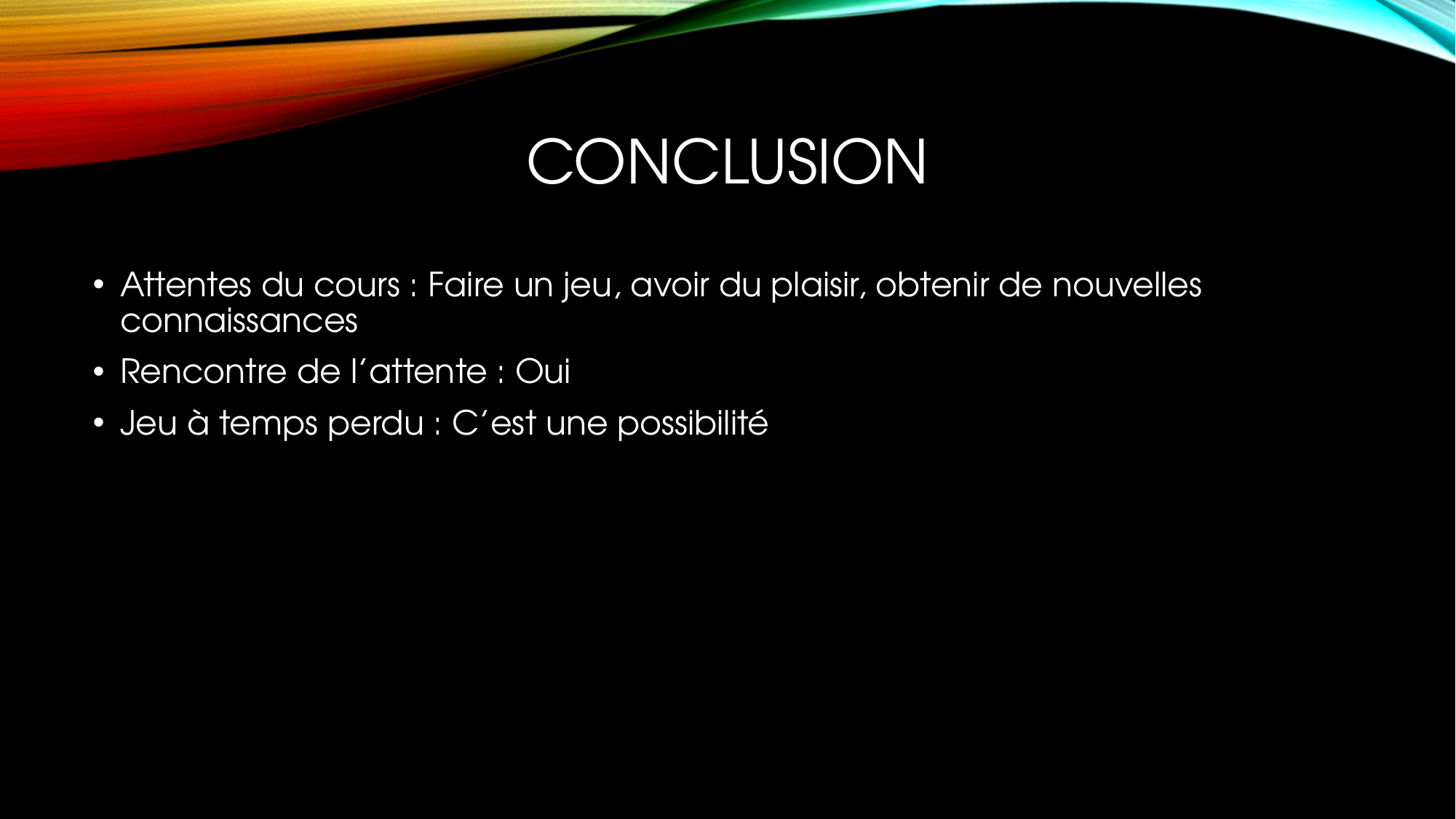

# CONClusion
Attentes du cours : Faire un jeu, avoir du plaisir, obtenir de nouvelles connaissances
Rencontre de l’attente : Oui
Jeu à temps perdu : C’est une possibilité